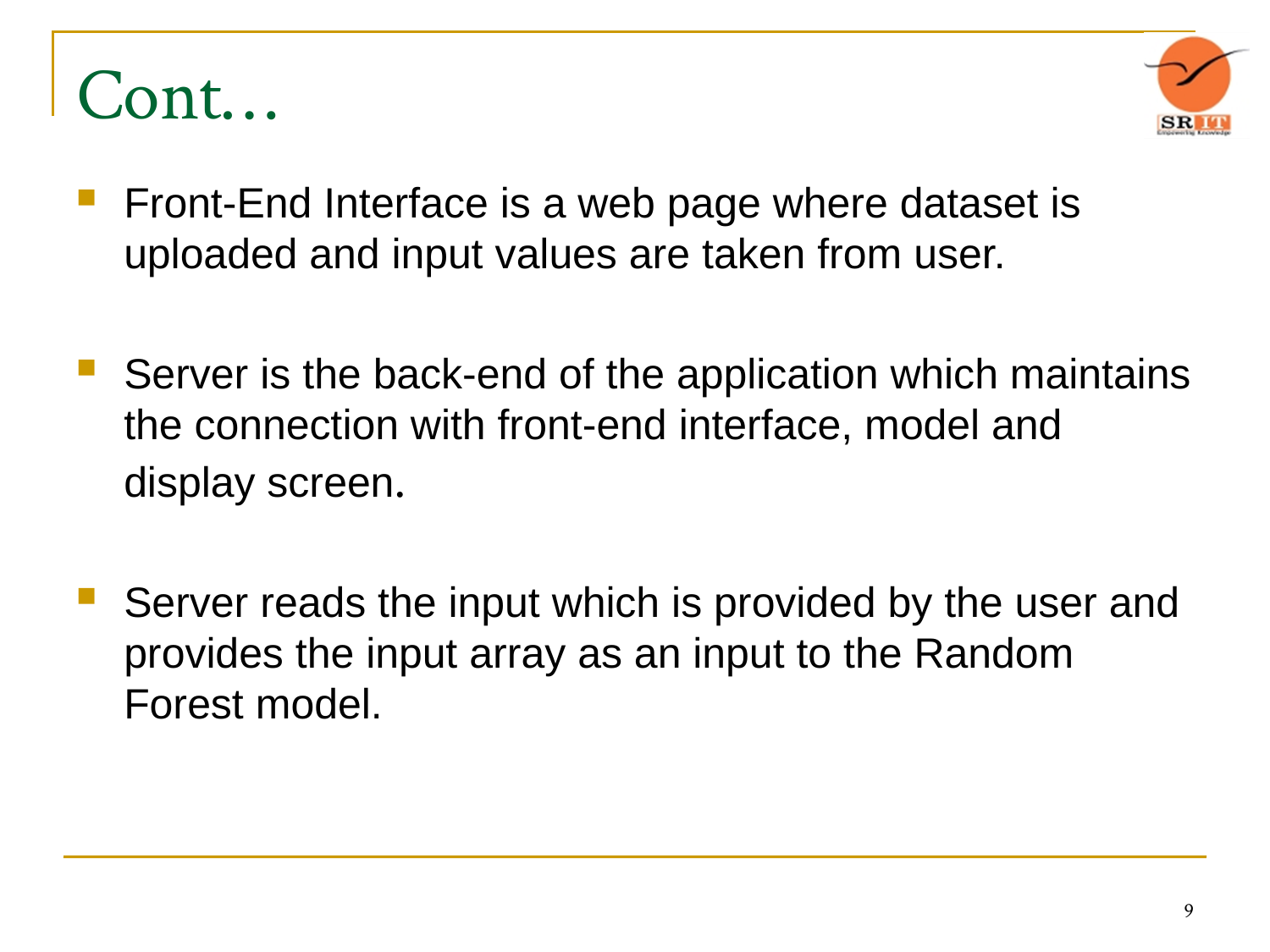

# Cont…
Front-End Interface is a web page where dataset is uploaded and input values are taken from user.

Server is the back-end of the application which maintains the connection with front-end interface, model and display screen.

Server reads the input which is provided by the user and provides the input array as an input to the Random Forest model.

9